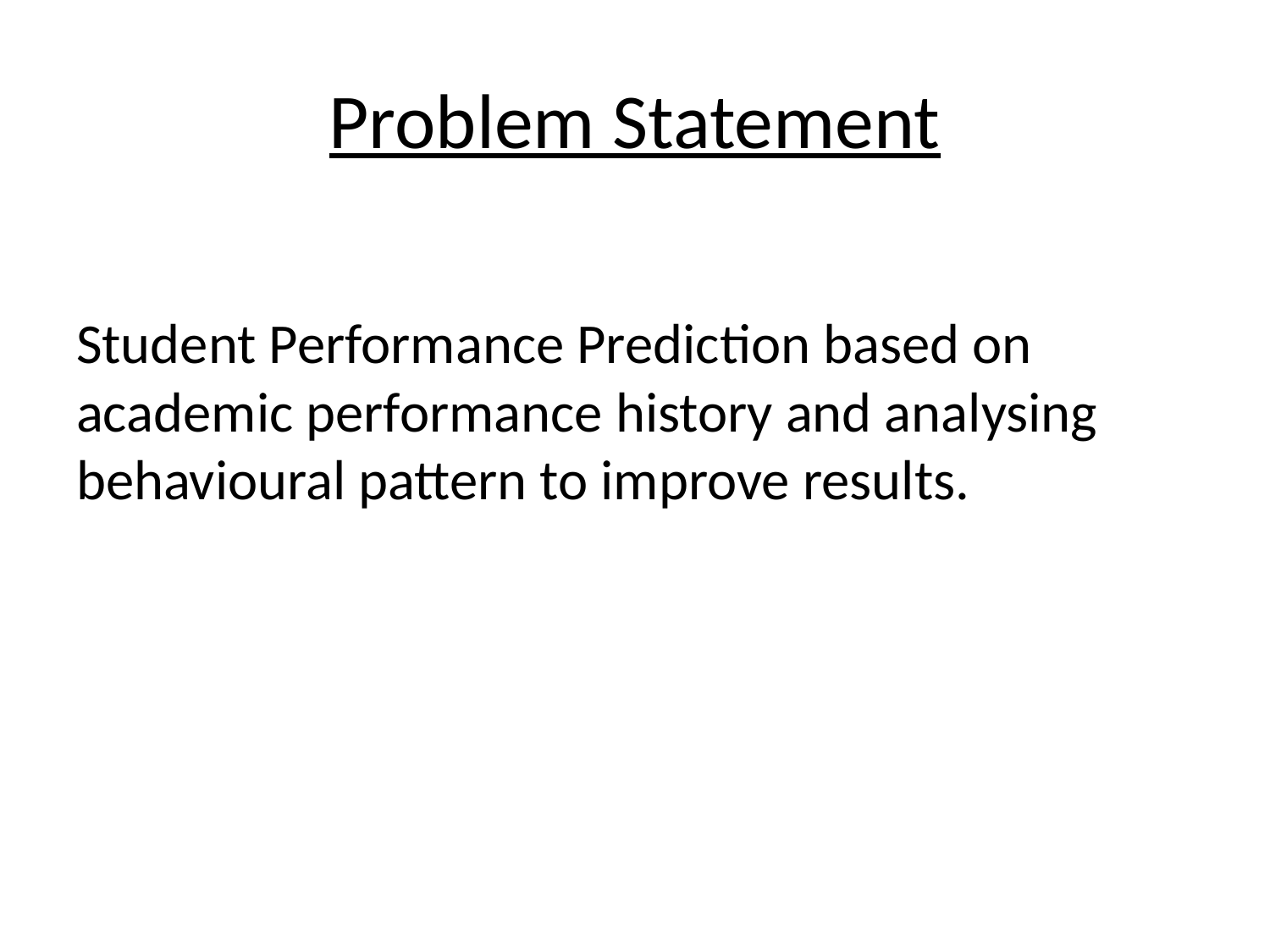

# Problem Statement

Student Performance Prediction based on      academic performance history and analysing  behavioural pattern to improve results.